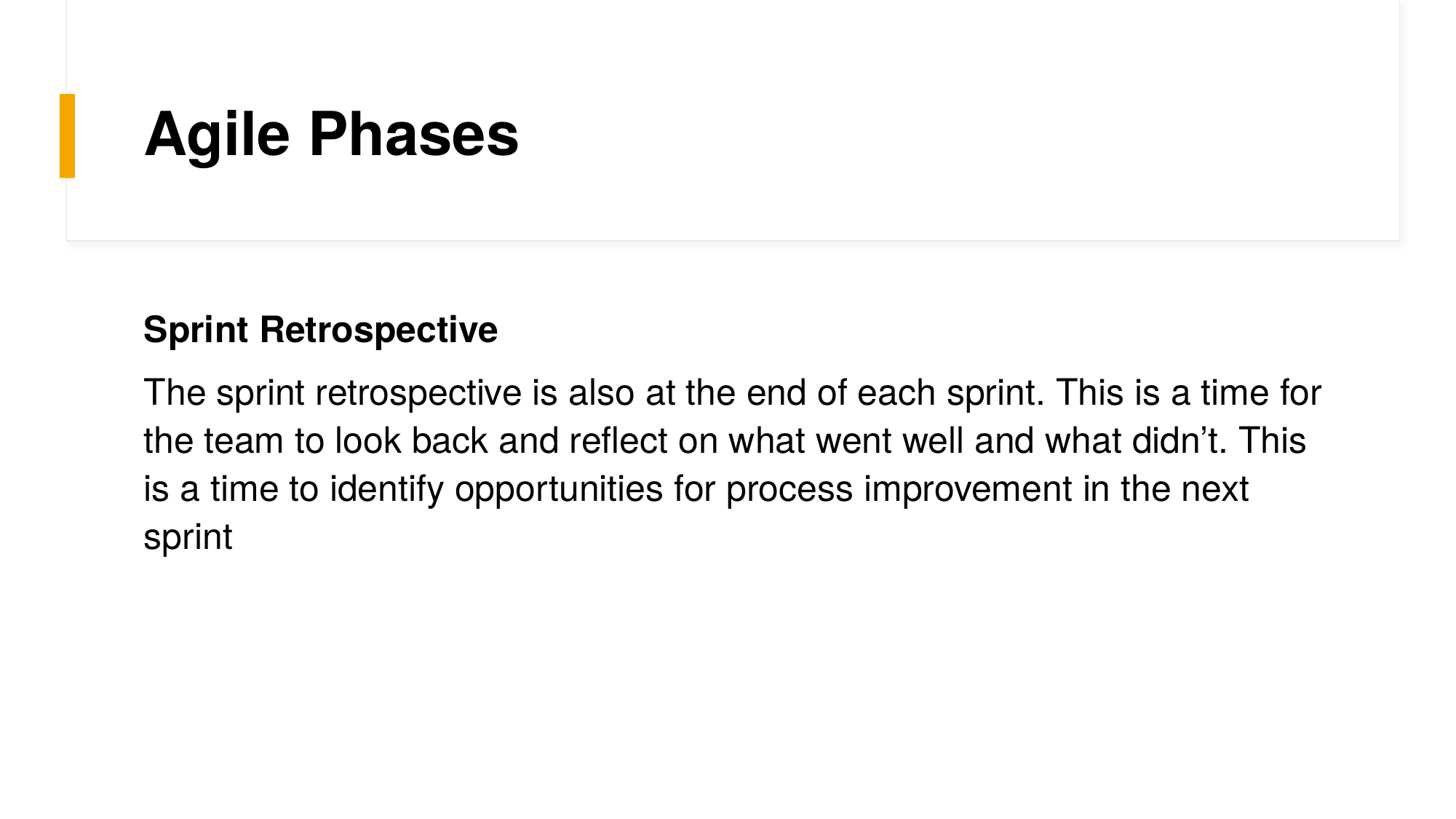

# Agile Phases
Sprint Retrospective
The sprint retrospective is also at the end of each sprint. This is a time for the team to look back and reflect on what went well and what didn’t. This is a time to identify opportunities for process improvement in the next sprint